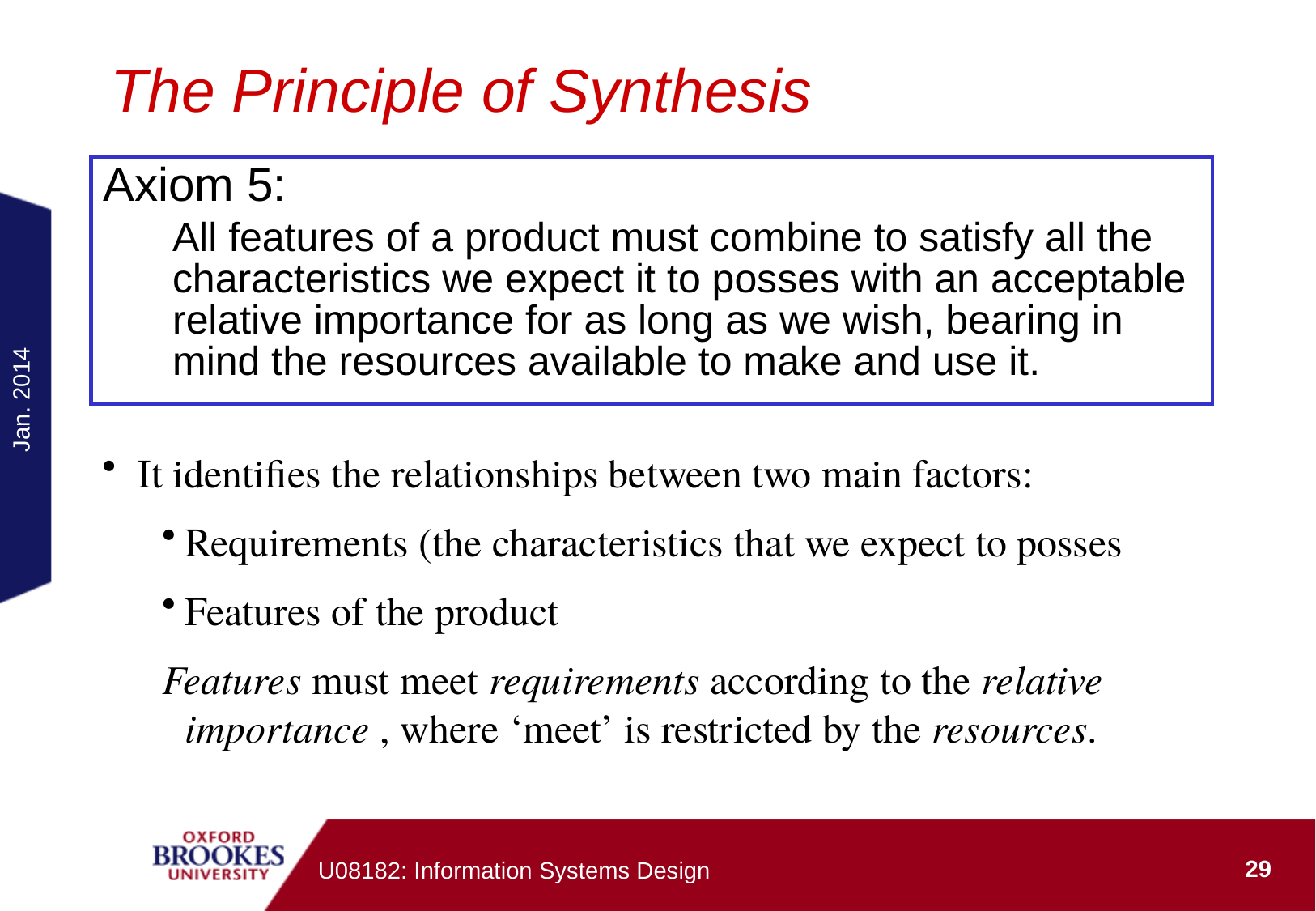

# The Principle of Synthesis
Axiom 5:
All features of a product must combine to satisfy all the characteristics we expect it to posses with an acceptable relative importance for as long as we wish, bearing in mind the resources available to make and use it.
Jan. 2014
It identifies the relationships between two main factors:
Requirements (the characteristics that we expect to posses
Features of the product
Features must meet requirements according to the relative importance , where ‘meet’ is restricted by the resources.
29
U08182: Information Systems Design